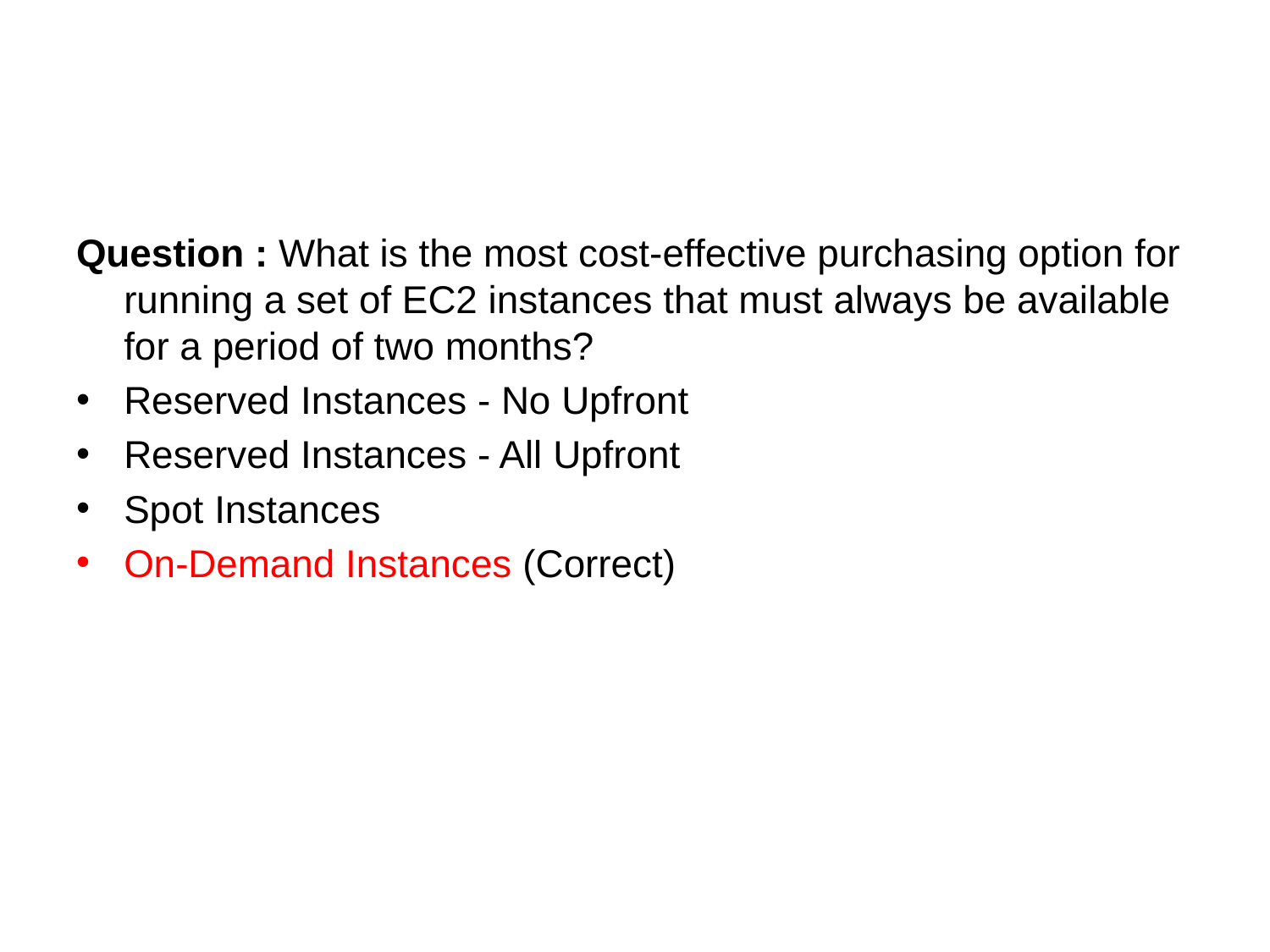

#
Question : What is the most cost-effective purchasing option for running a set of EC2 instances that must always be available for a period of two months?
​Reserved Instances - No Upfront
​Reserved Instances - All Upfront
​Spot Instances
On-Demand Instances (Correct)